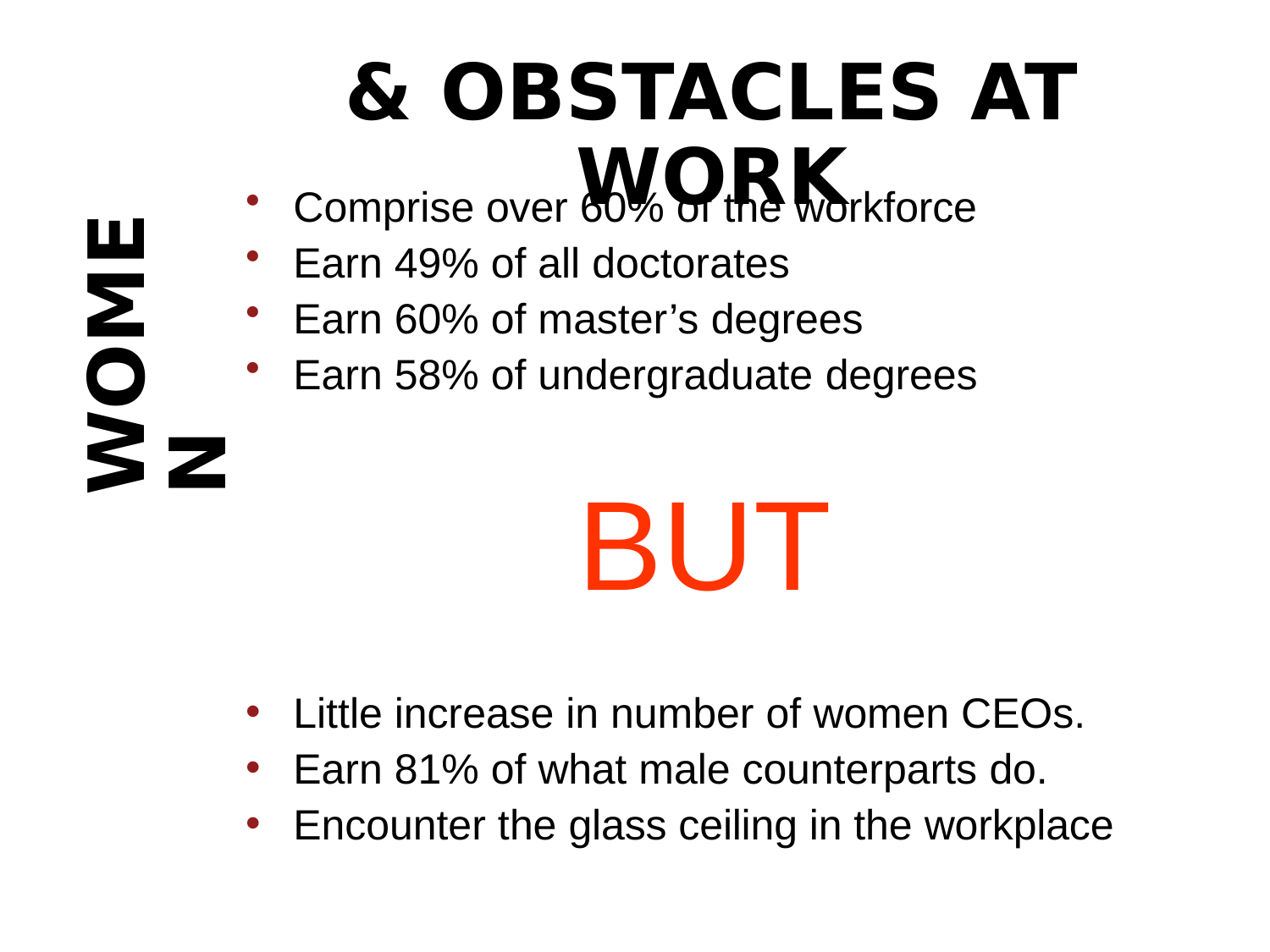

# & OBSTACLES AT WORK
WOMEN
Comprise over 60% of the workforce
Earn 49% of all doctorates
Earn 60% of master’s degrees
Earn 58% of undergraduate degrees

BUT
Little increase in number of women CEOs.
Earn 81% of what male counterparts do.
Encounter the glass ceiling in the workplace